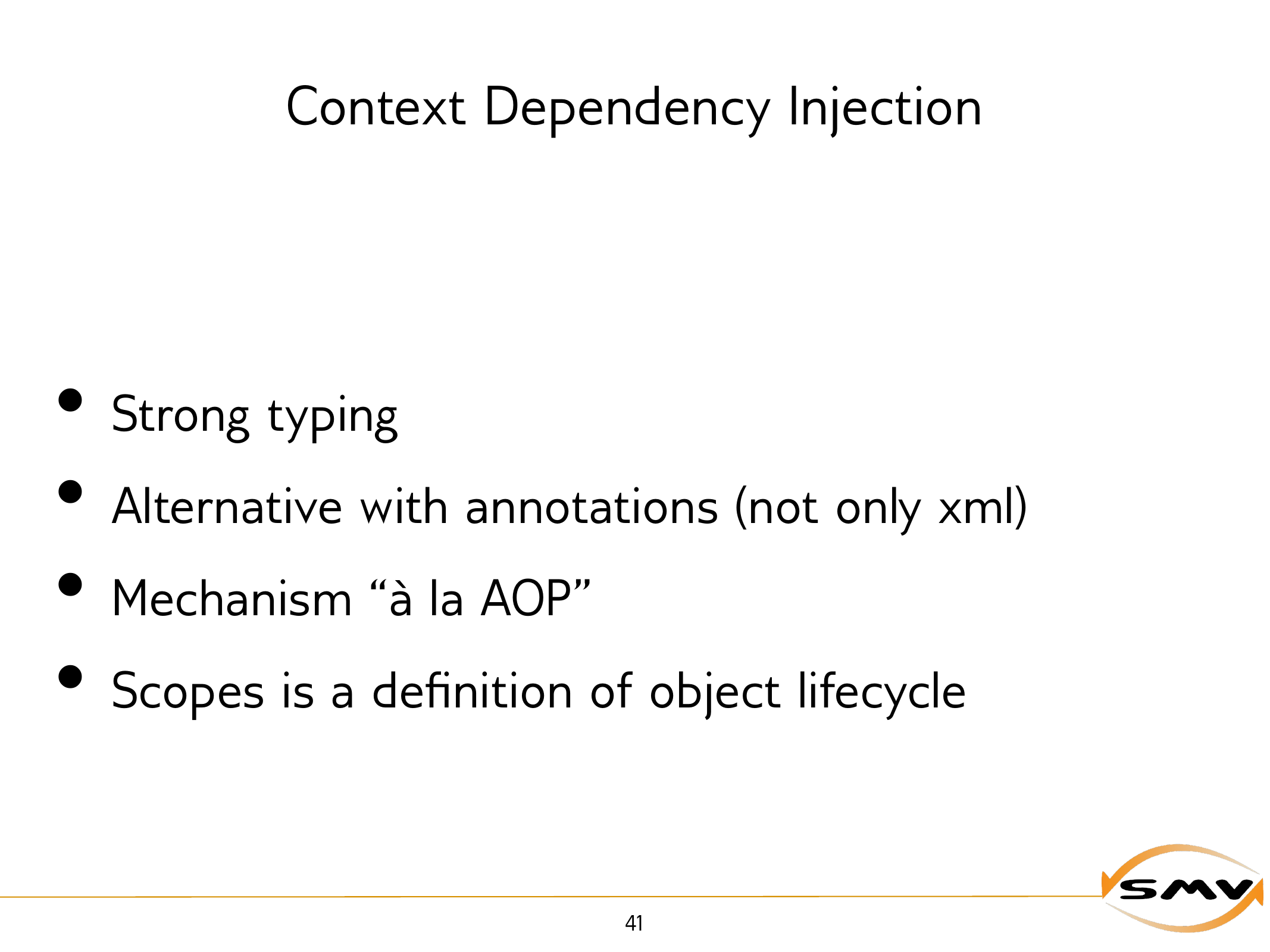

# Context Dependency Injection
Strong typing
Alternative with annotations (not only xml)
Mechanism “à la AOP”
Scopes is a definition of object lifecycle
41